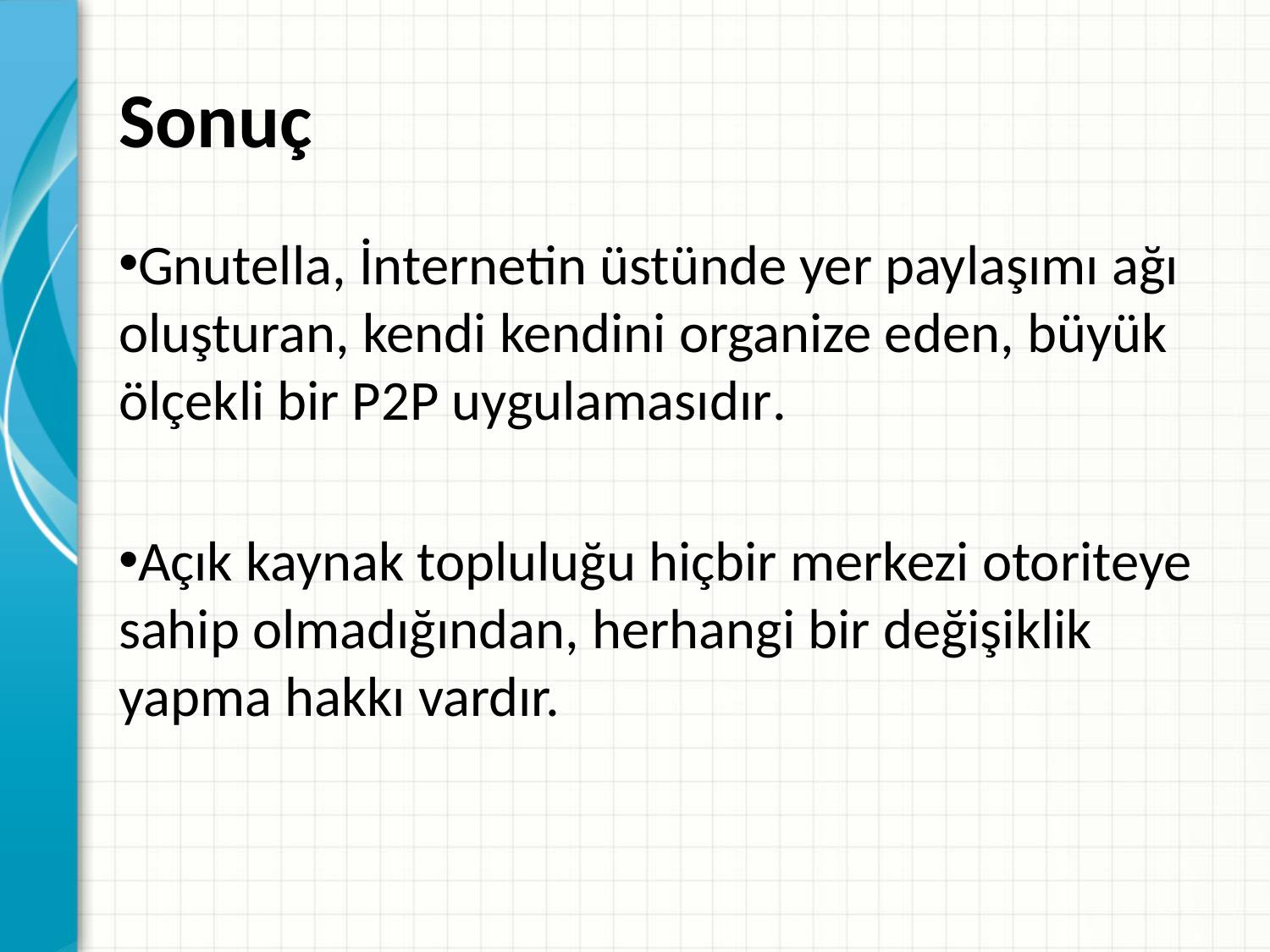

# Sonuç
Gnutella, İnternetin üstünde yer paylaşımı ağı oluşturan, kendi kendini organize eden, büyük ölçekli bir P2P uygulamasıdır.

Açık kaynak topluluğu hiçbir merkezi otoriteye sahip olmadığından, herhangi bir değişiklik yapma hakkı vardır.